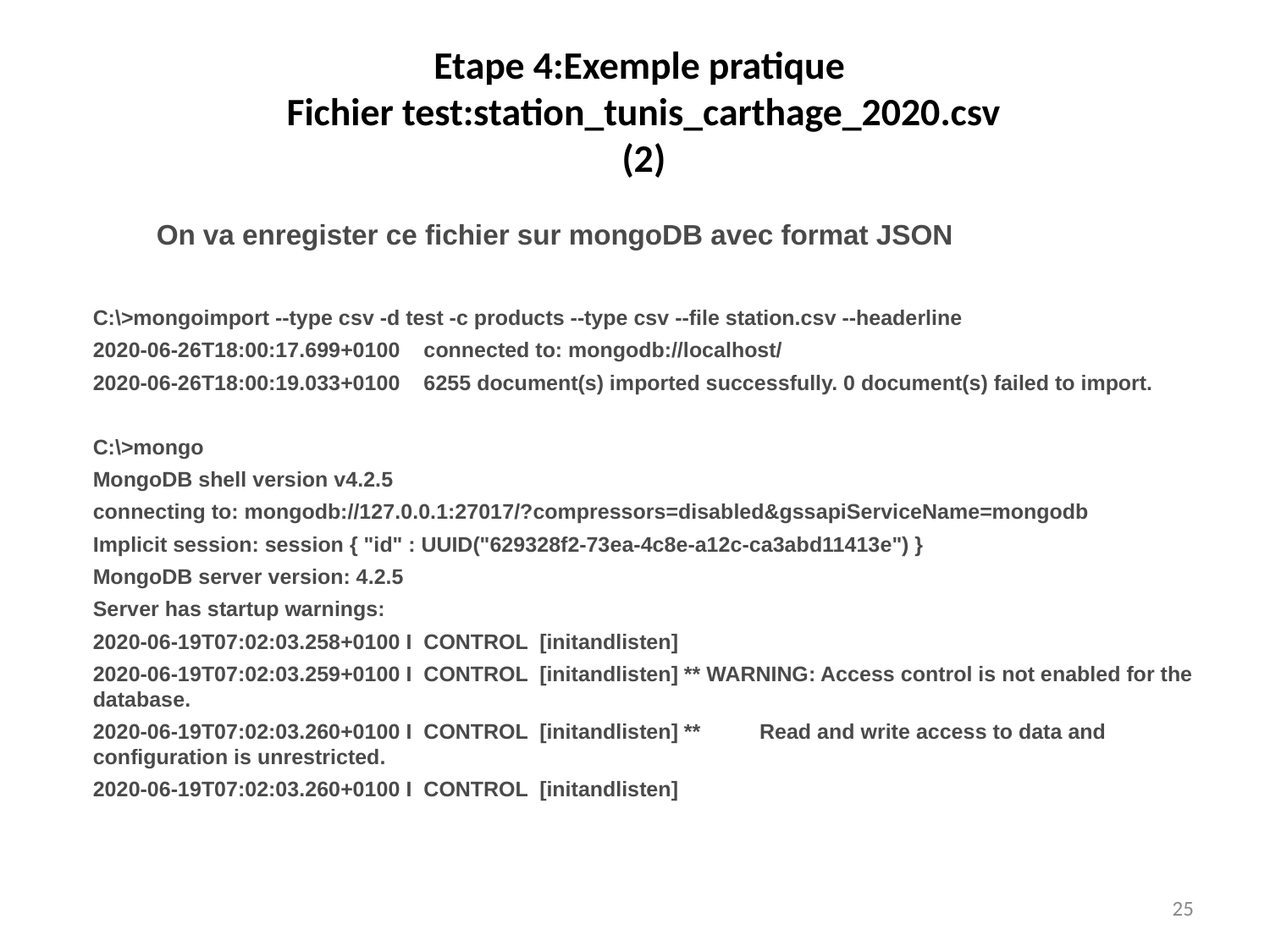

Etape 4:Exemple pratique
Fichier test:station_tunis_carthage_2020.csv
(2)
On va enregister ce fichier sur mongoDB avec format JSON

C:\>mongoimport --type csv -d test -c products --type csv --file station.csv --headerline
2020-06-26T18:00:17.699+0100    connected to: mongodb://localhost/
2020-06-26T18:00:19.033+0100    6255 document(s) imported successfully. 0 document(s) failed to import.

C:\>mongo
MongoDB shell version v4.2.5
connecting to: mongodb://127.0.0.1:27017/?compressors=disabled&gssapiServiceName=mongodb
Implicit session: session { "id" : UUID("629328f2-73ea-4c8e-a12c-ca3abd11413e") }
MongoDB server version: 4.2.5
Server has startup warnings:
2020-06-19T07:02:03.258+0100 I  CONTROL  [initandlisten]
2020-06-19T07:02:03.259+0100 I  CONTROL  [initandlisten] ** WARNING: Access control is not enabled for the database.
2020-06-19T07:02:03.260+0100 I  CONTROL  [initandlisten] **          Read and write access to data and configuration is unrestricted.
2020-06-19T07:02:03.260+0100 I  CONTROL  [initandlisten]

25